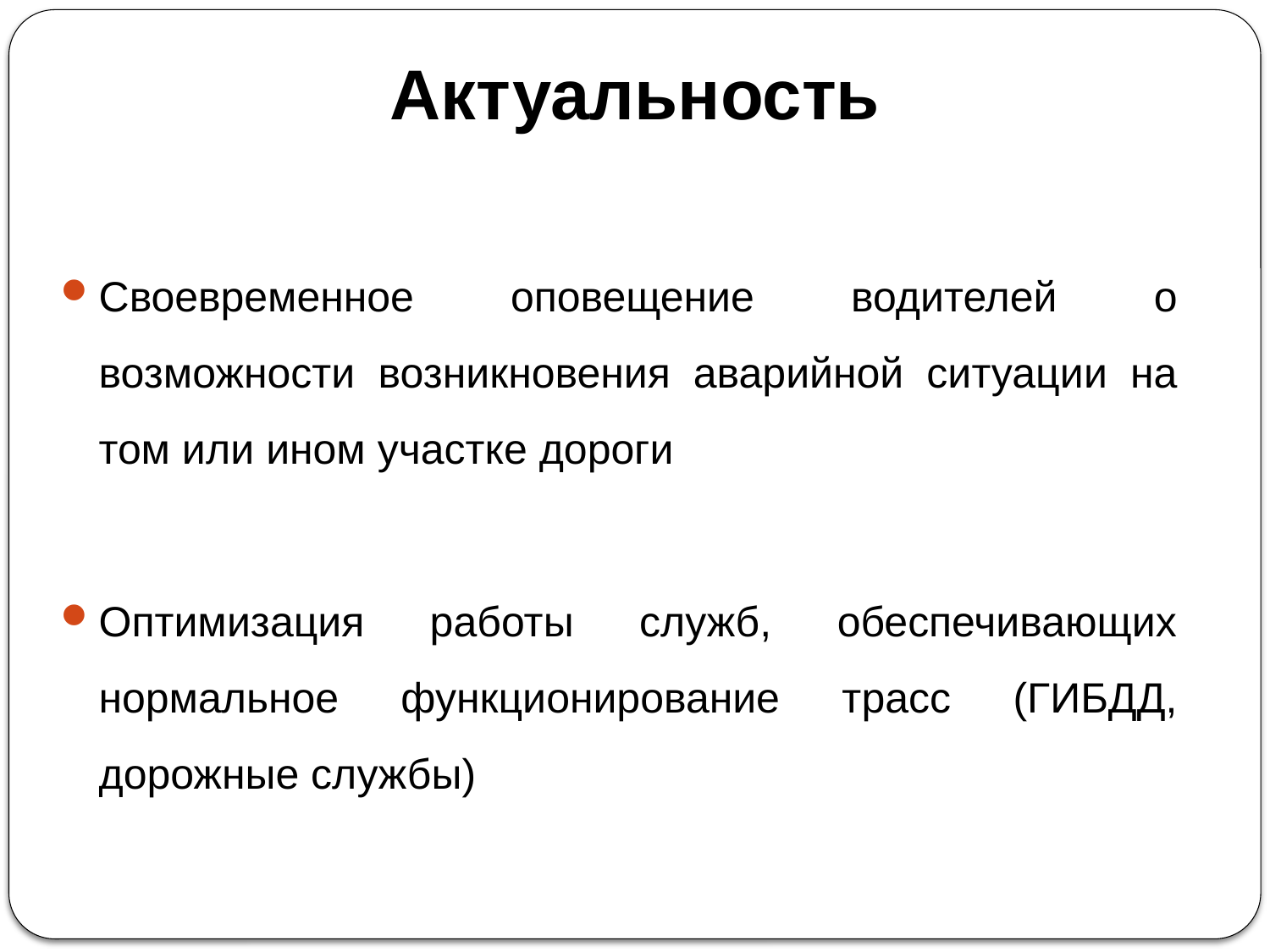

# Актуальность
Своевременное оповещение водителей о возможности возникновения аварийной ситуации на том или ином участке дороги

Оптимизация работы служб, обеспечивающих нормальное функционирование трасс (ГИБДД, дорожные службы)